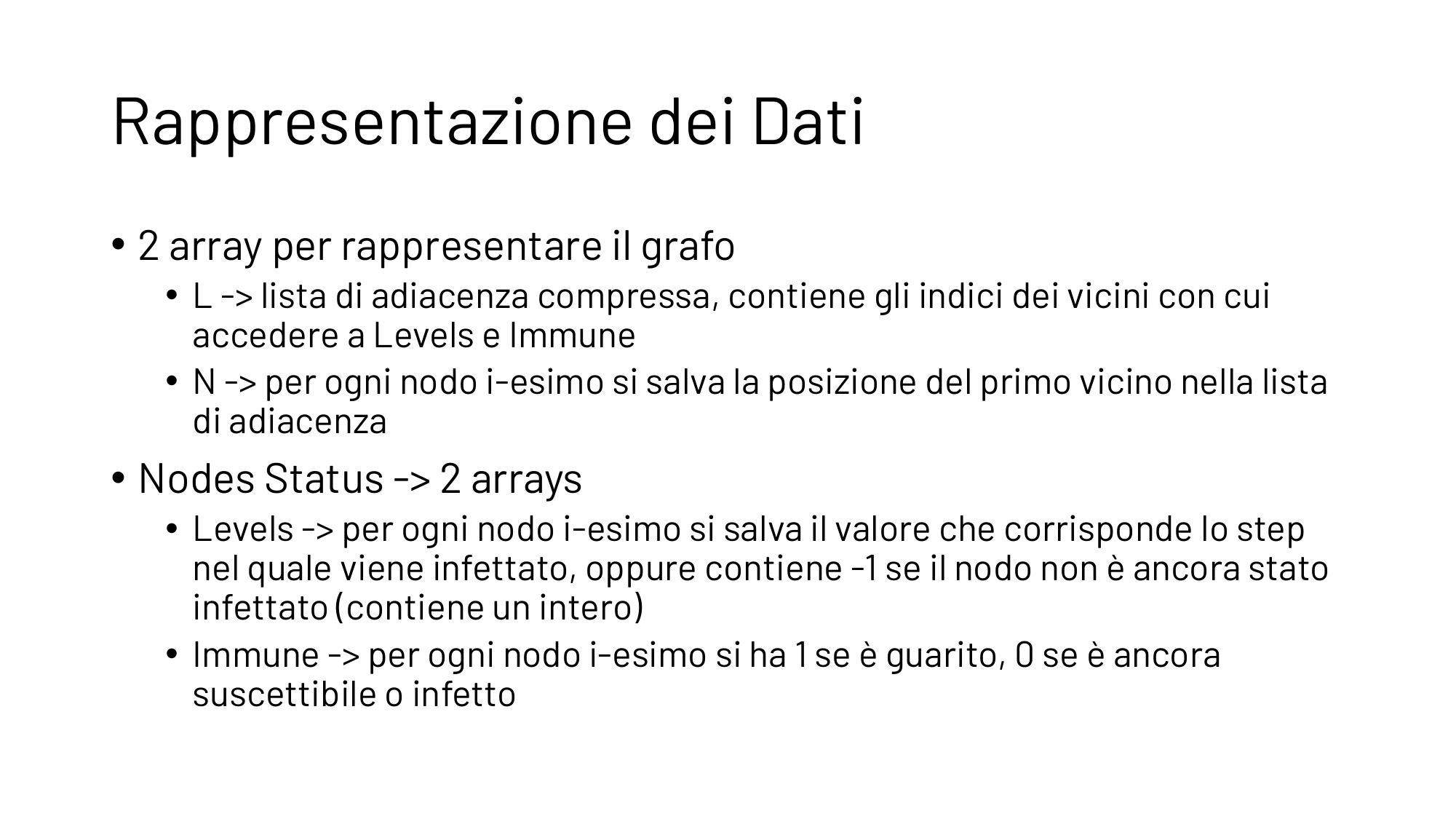

# Rappresentazione dei Dati
2 array per rappresentare il grafo
L -> lista di adiacenza compressa, contiene gli indici dei vicini con cui accedere a Levels e Immune
N -> per ogni nodo i-esimo si salva la posizione del primo vicino nella lista di adiacenza
Nodes Status -> 2 arrays
Levels -> per ogni nodo i-esimo si salva il valore che corrisponde lo step nel quale viene infettato, oppure contiene -1 se il nodo non è ancora stato infettato (contiene un intero)
Immune -> per ogni nodo i-esimo si ha 1 se è guarito, 0 se è ancora suscettibile o infetto